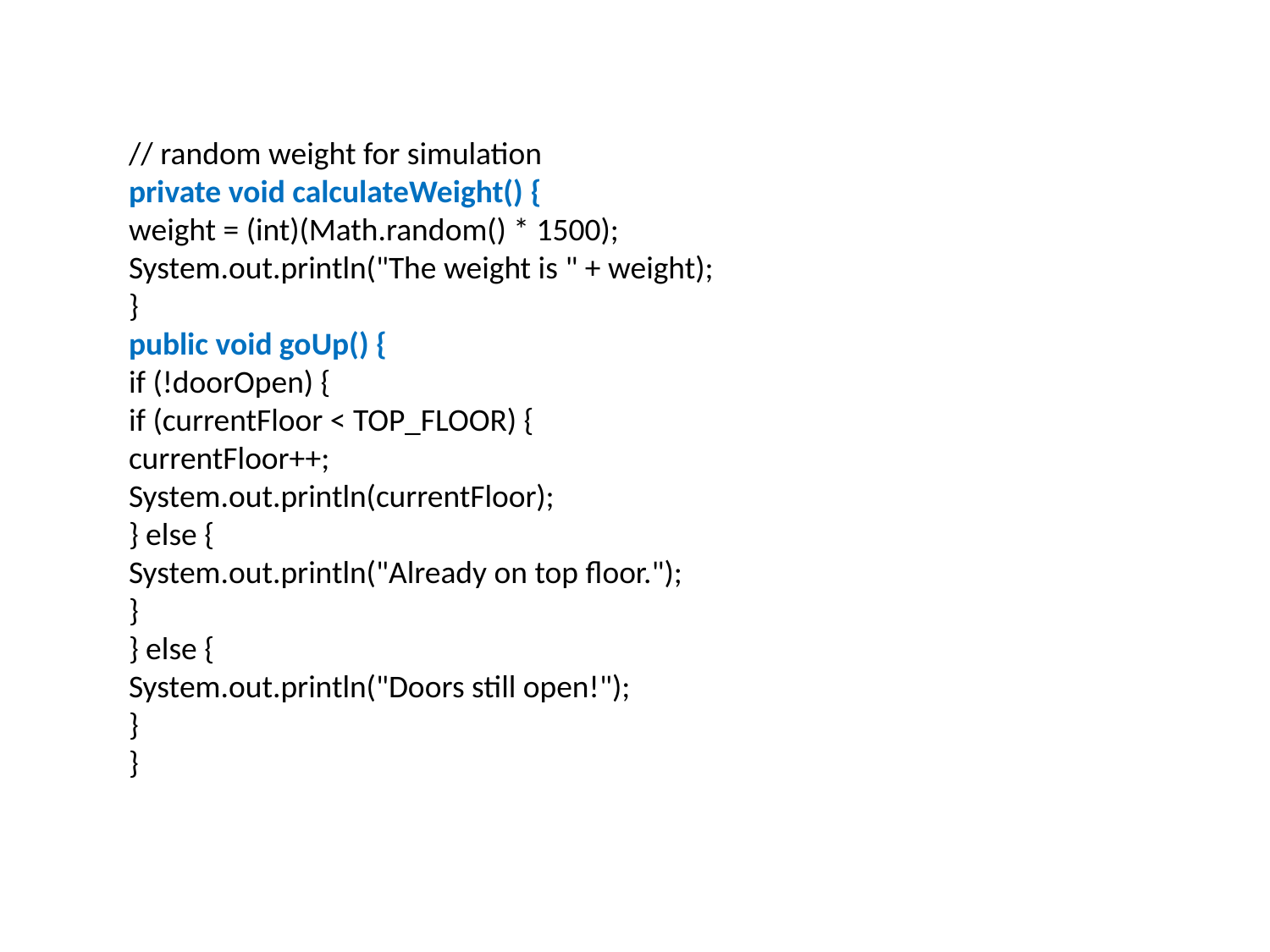

// random weight for simulation
private void calculateWeight() {
weight = (int)(Math.random() * 1500);
System.out.println("The weight is " + weight);
}
public void goUp() {
if (!doorOpen) {
if (currentFloor < TOP_FLOOR) {
currentFloor++;
System.out.println(currentFloor);
} else {
System.out.println("Already on top floor.");
}
} else {
System.out.println("Doors still open!");
}
}